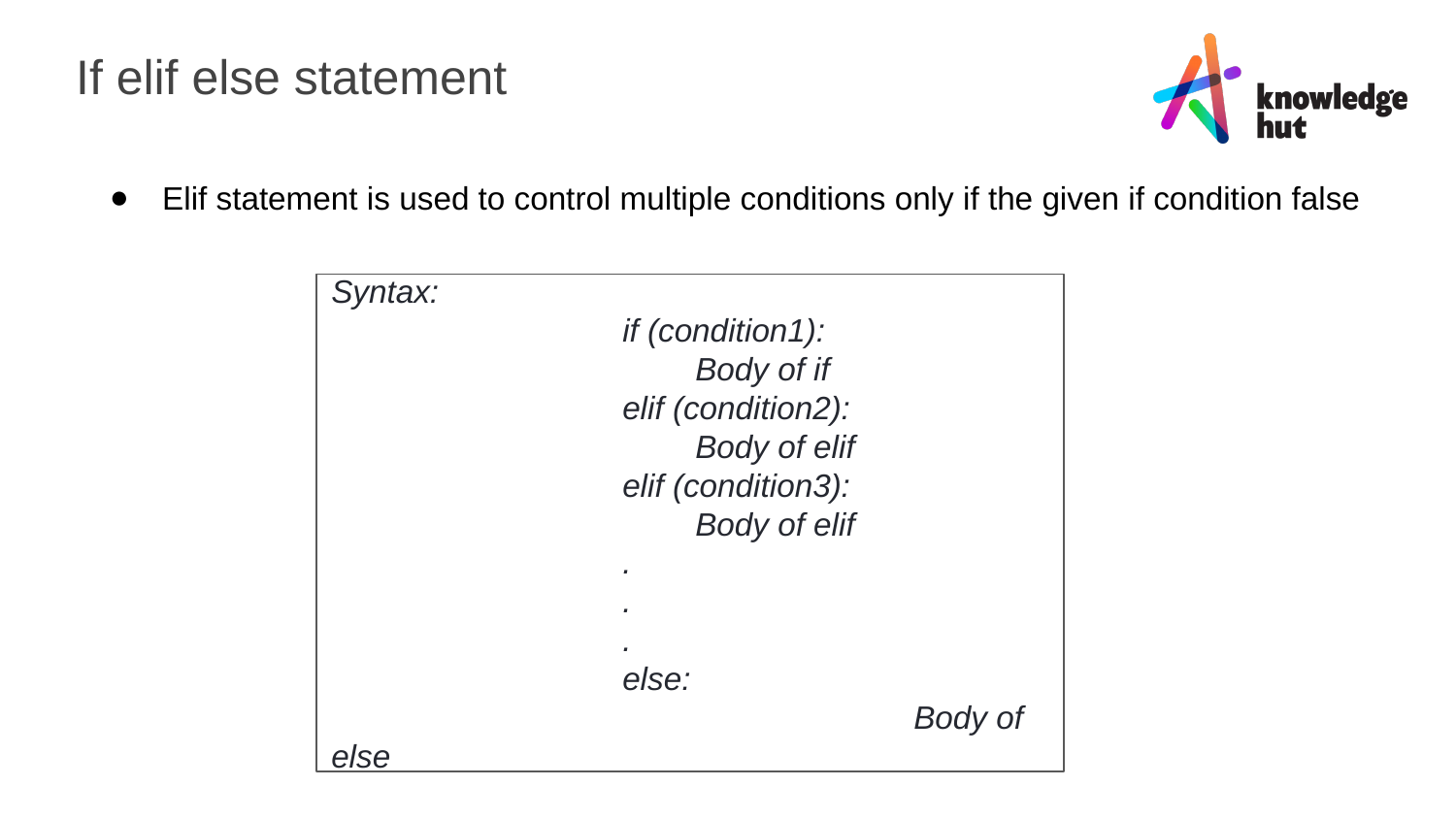

If elif else statement
Elif statement is used to control multiple conditions only if the given if condition false

Syntax:
if (condition1):
Body of if
elif (condition2):
Body of elif
elif (condition3):
Body of elif
.
.
.
else:
				Body of else